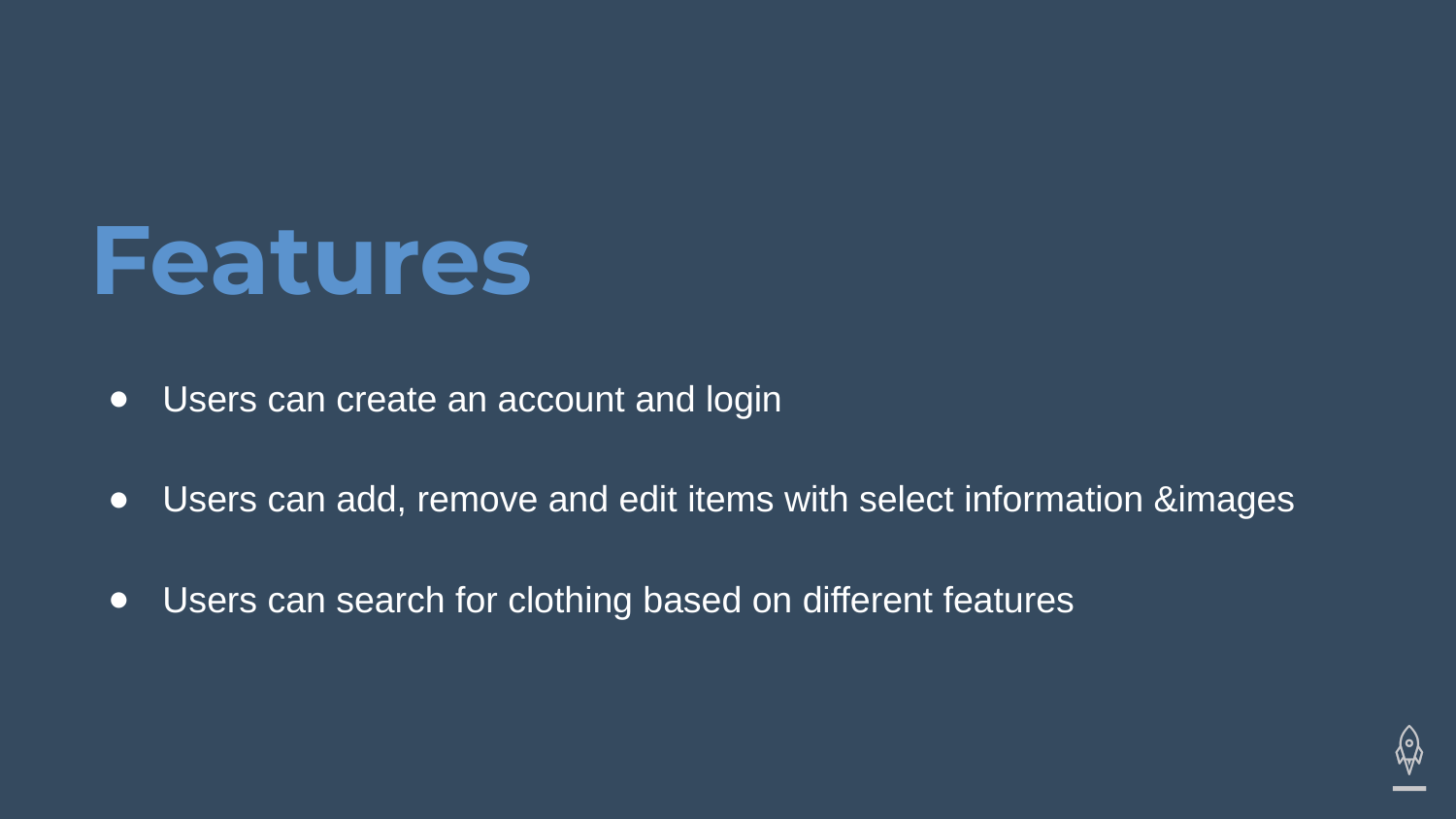

# Features
Users can create an account and login

Users can add, remove and edit items with select information &images

Users can search for clothing based on different features